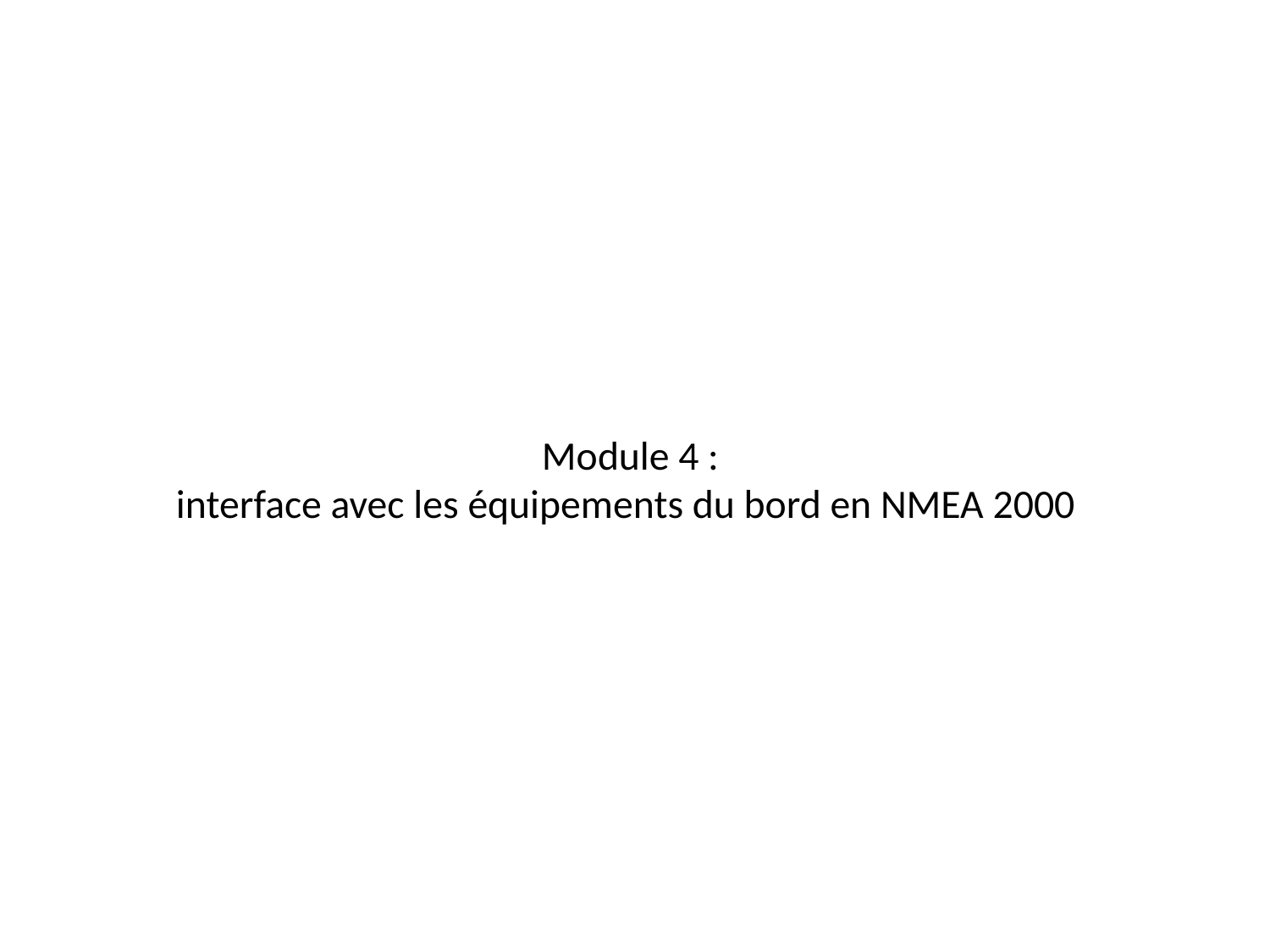

# Module 4 : interface avec les équipements du bord en NMEA 2000